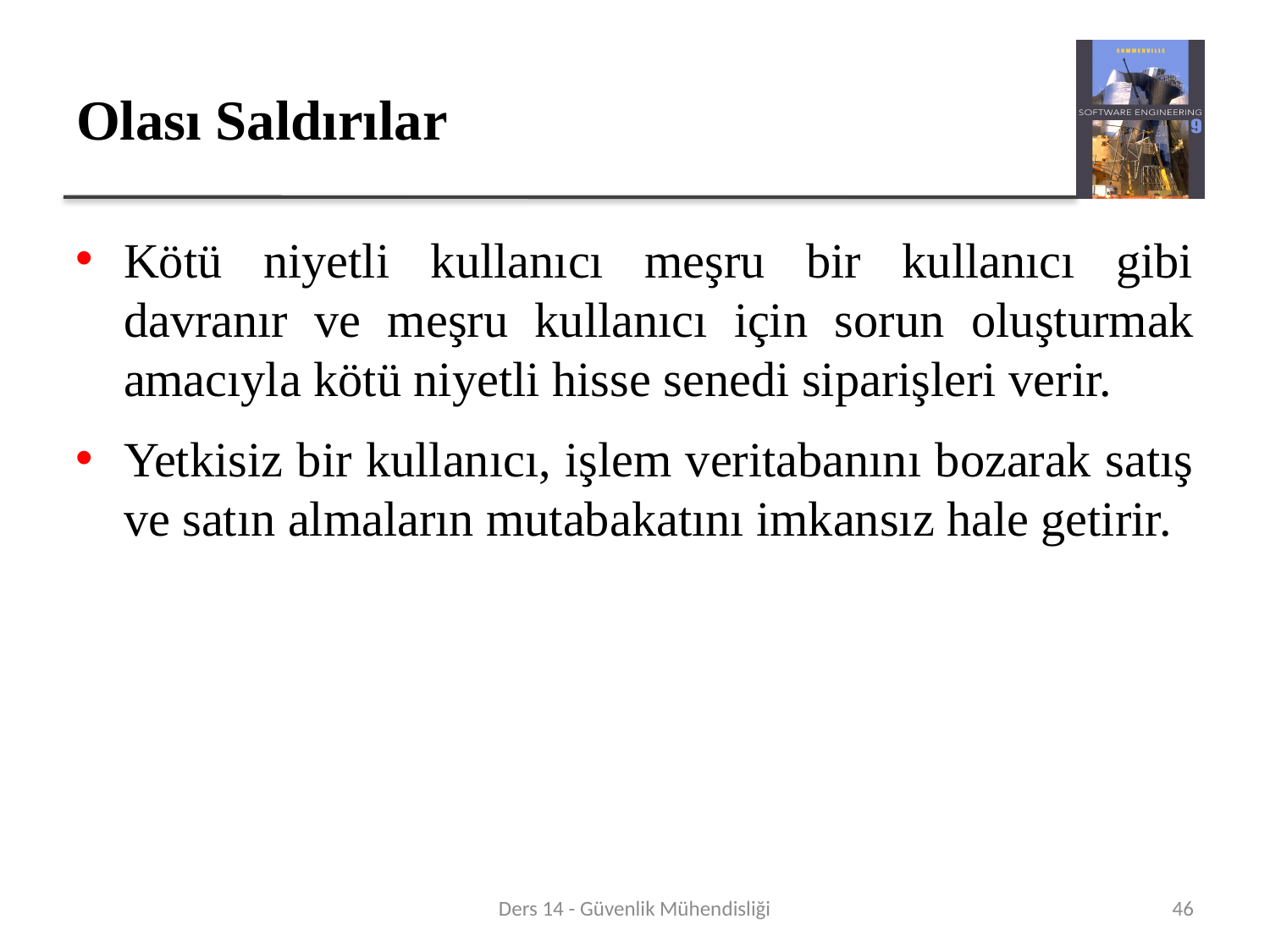

# Olası Saldırılar
Kötü niyetli kullanıcı meşru bir kullanıcı gibi davranır ve meşru kullanıcı için sorun oluşturmak amacıyla kötü niyetli hisse senedi siparişleri verir.
Yetkisiz bir kullanıcı, işlem veritabanını bozarak satış ve satın almaların mutabakatını imkansız hale getirir.
Ders 14 - Güvenlik Mühendisliği
46